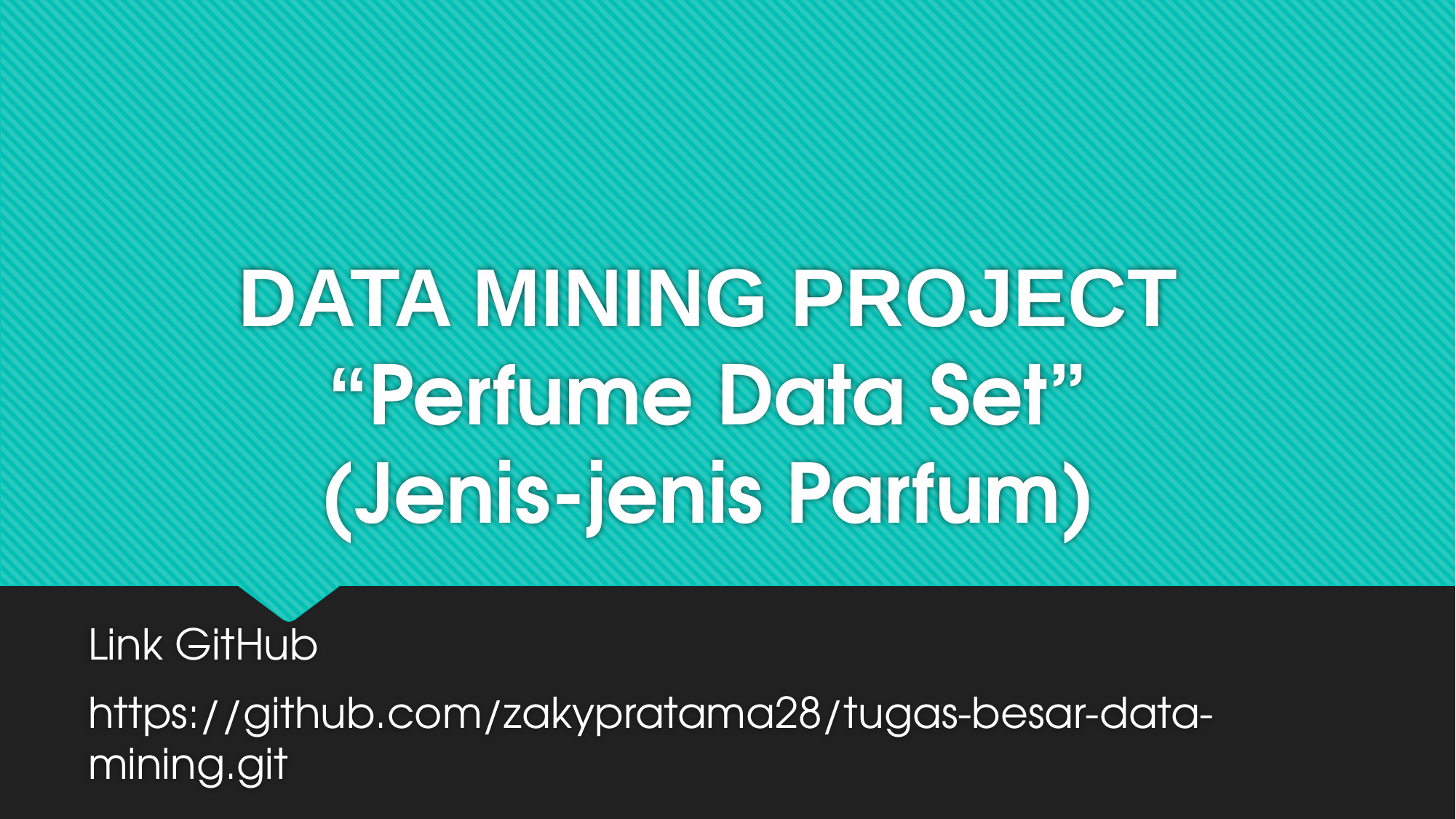

# DATA MINING PROJECT “Perfume Data Set” (Jenis-jenis Parfum)
Link GitHub
https://github.com/zakypratama28/tugas-besar-data-mining.git